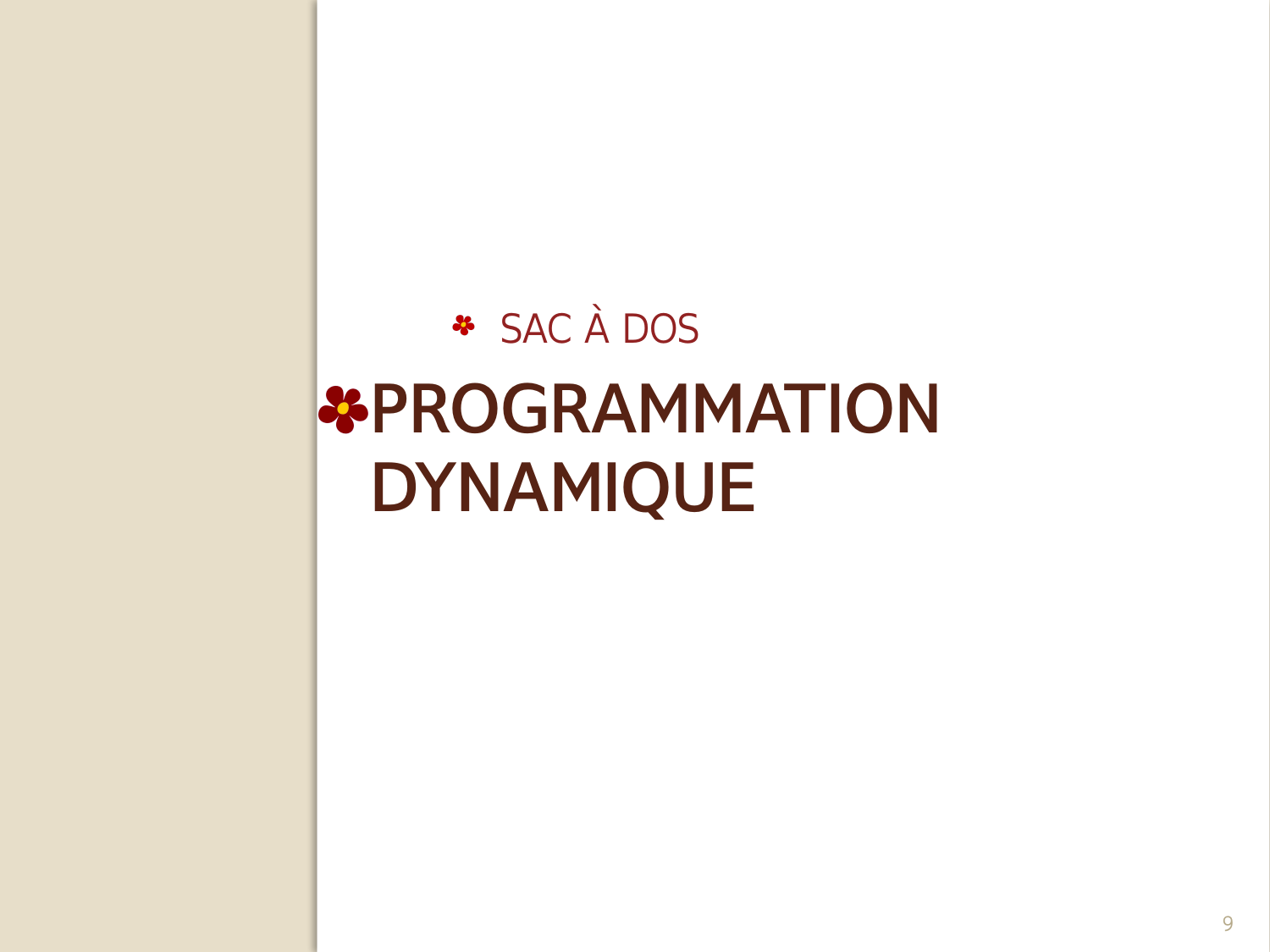

Sac à dos
# programmation dynamique
9